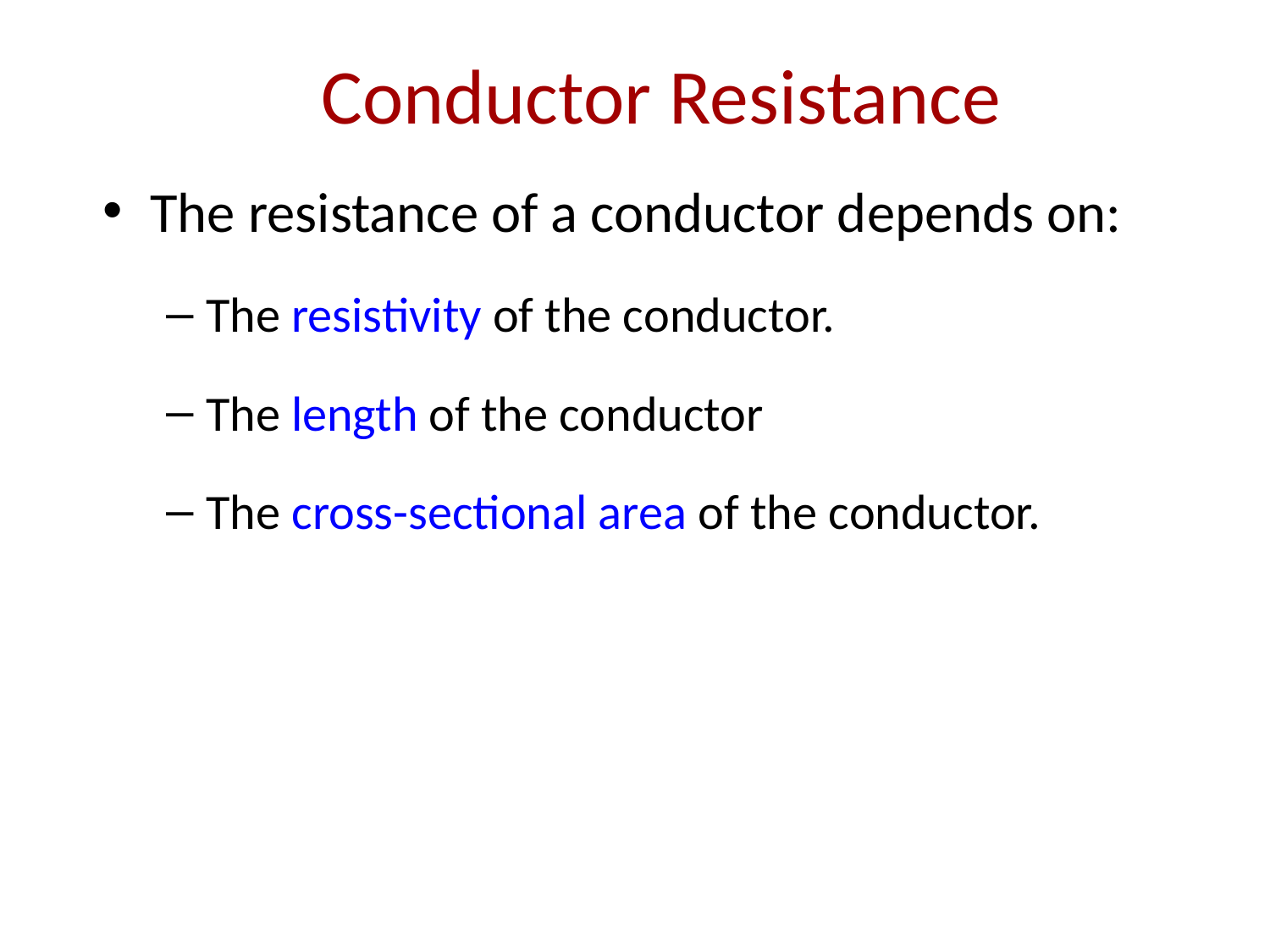

# Conductor Resistance
The resistance of a conductor depends on:
The resistivity of the conductor.
The length of the conductor
The cross-sectional area of the conductor.